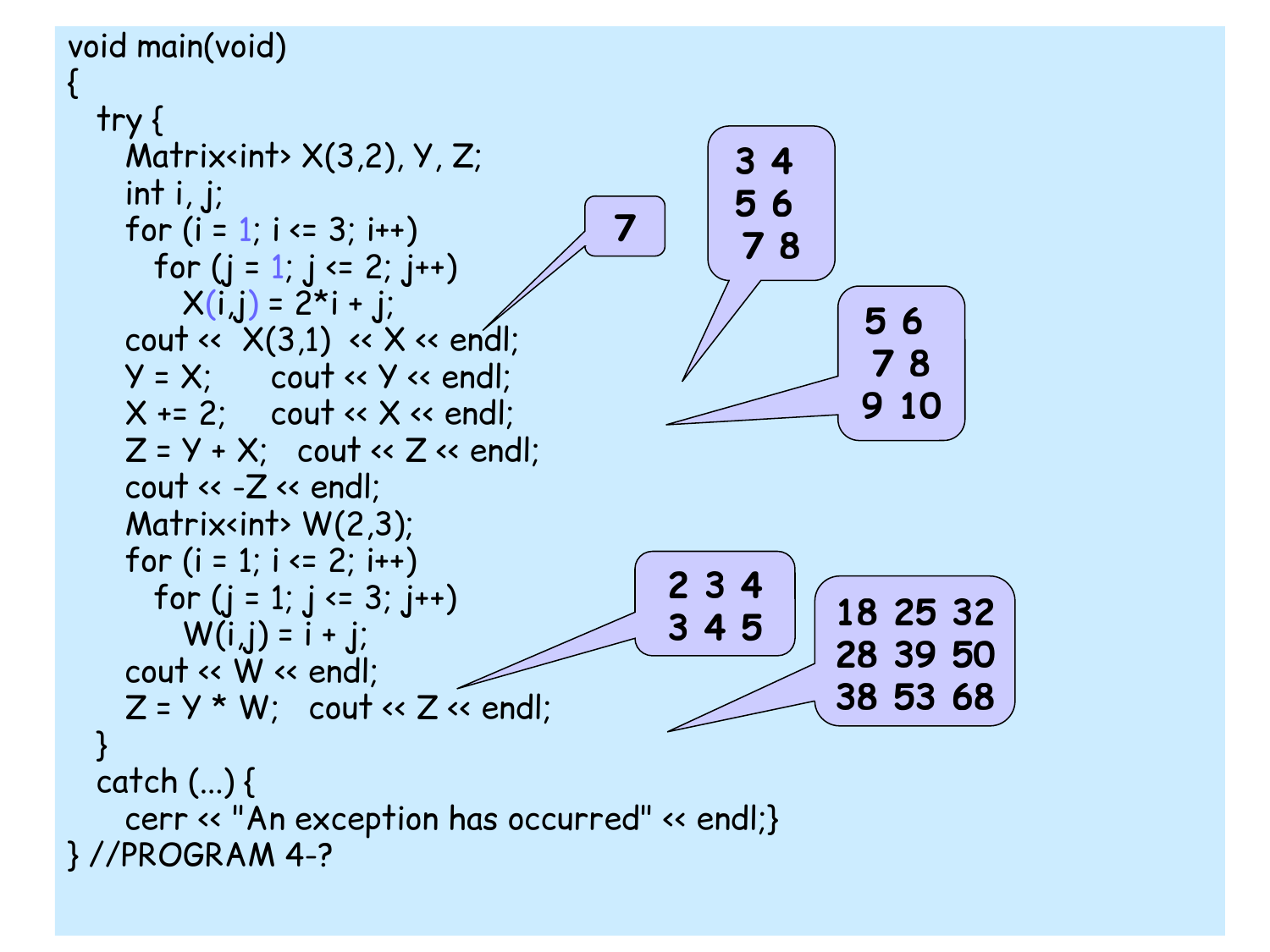

void main(void)
{
   try {
      Matrix<int> X(3,2), Y, Z;
      int i, j;
      for (i = 1; i <= 3; i++)
         for (j = 1; j <= 2; j++)
            X(i,j) = 2*i + j;
      cout <<  X(3,1)  << X << endl;
      Y = X;	   cout << Y << endl;
      X += 2;	   cout << X << endl;
      Z = Y + X;   cout << Z << endl;
      cout << -Z << endl;
      Matrix<int> W(2,3);
      for (i = 1; i <= 2; i++)
         for (j = 1; j <= 3; j++)
            W(i,j) = i + j;
      cout << W << endl;
      Z = Y * W;   cout << Z << endl;
   }
   catch (...) {
      cerr << "An exception has occurred" << endl;}
} //PROGRAM 4-?
# 4.2.2 The Class Matrix
3 4
5 6
7 8
7
5 6
7 8
9 10
2 3 4
3 4 5
18 25 32
28 39 50
38 53 68

23